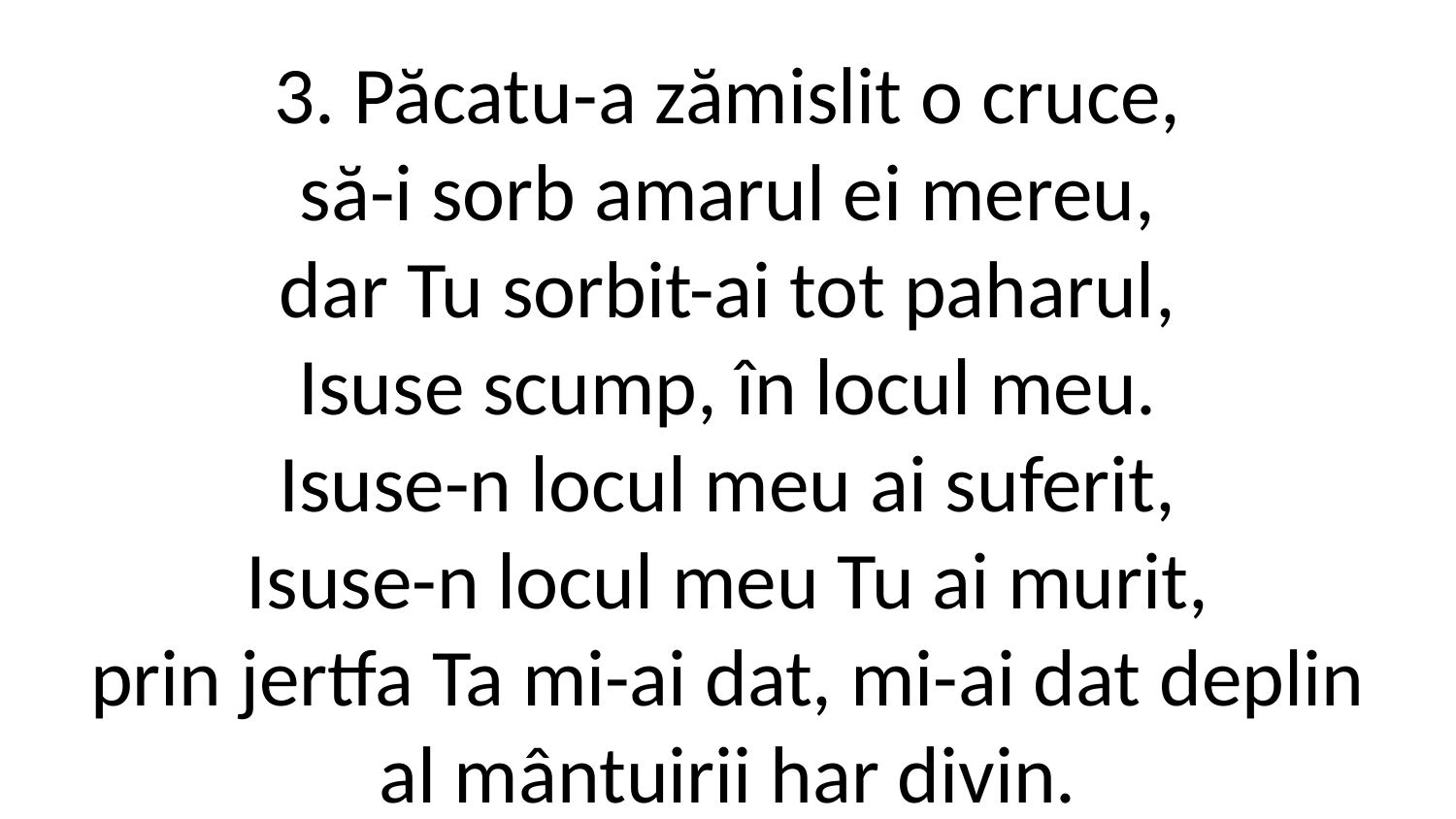

3. Păcatu-a zămislit o cruce,
să-i sorb amarul ei mereu,
dar Tu sorbit-ai tot paharul,
Isuse scump, în locul meu.
Isuse-n locul meu ai suferit,
Isuse-n locul meu Tu ai murit,
prin jertfa Ta mi-ai dat, mi-ai dat deplin
al mântuirii har divin.